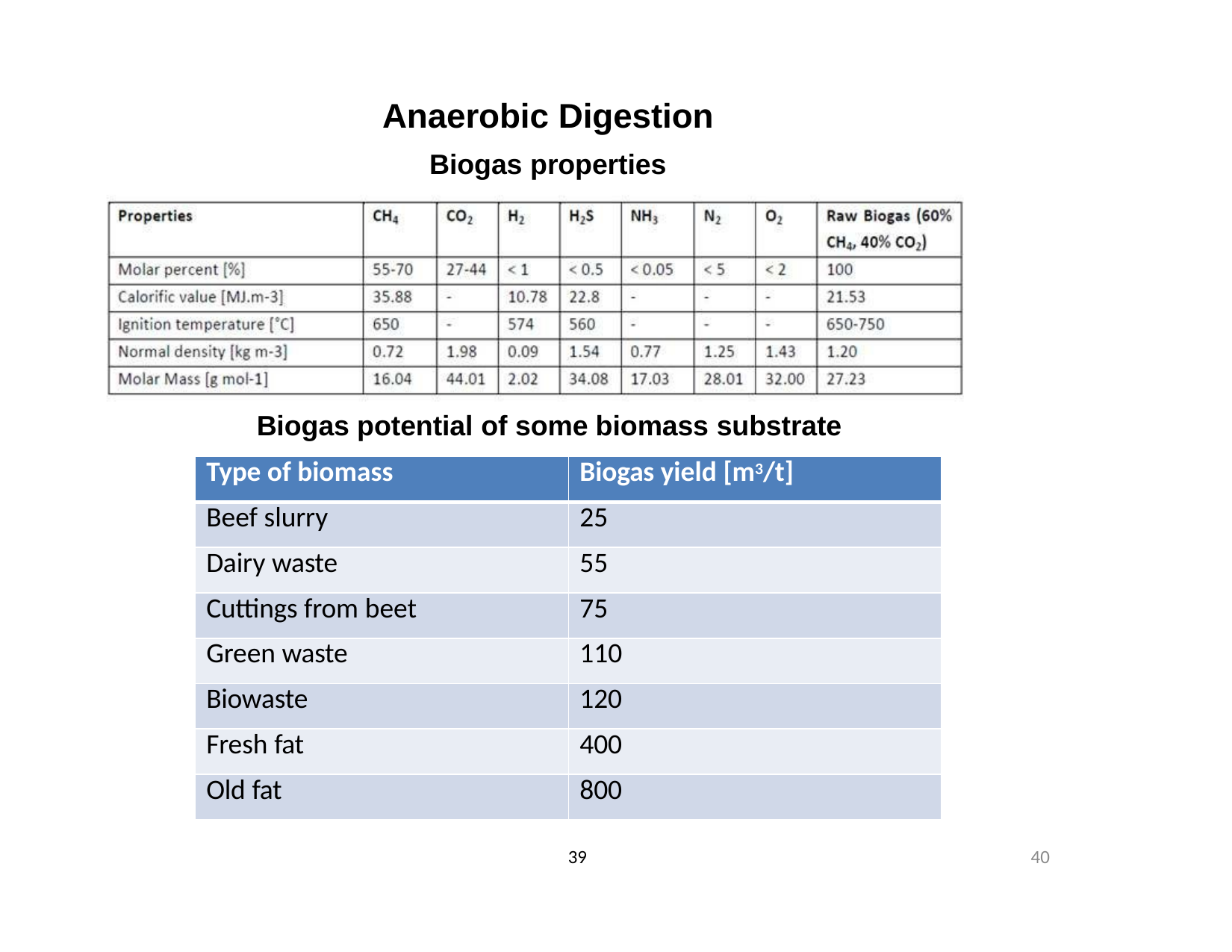

# Anaerobic Digestion
Biogas properties

Biogas potential of some biomass substrate
| Type of biomass | Biogas yield [m3/t] |
| --- | --- |
| Beef slurry | 25 |
| Dairy waste | 55 |
| Cuttings from beet | 75 |
| Green waste | 110 |
| Biowaste | 120 |
| Fresh fat | 400 |
| Old fat | 800 |
39
40